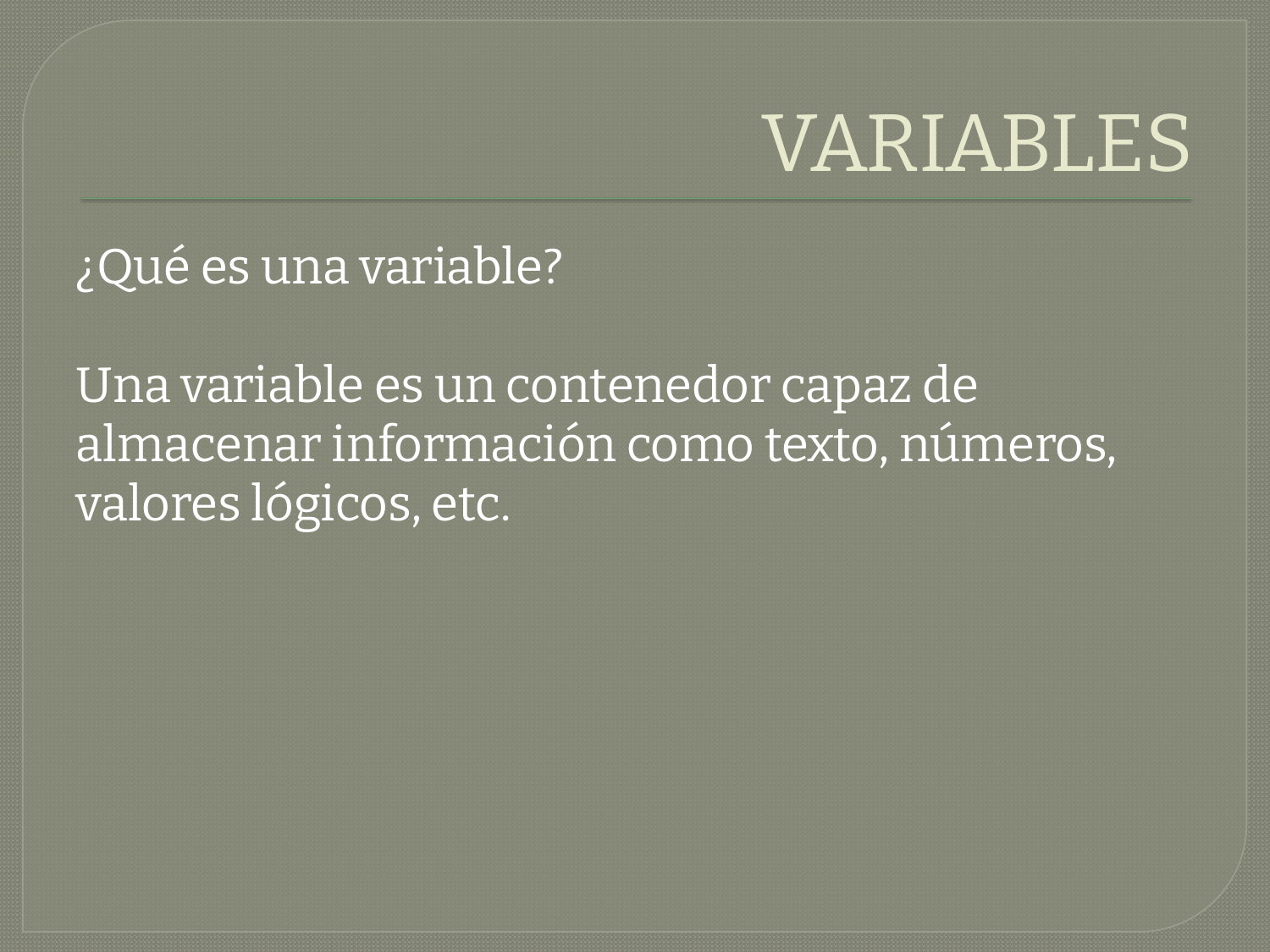

# VARIABLES
¿Qué es una variable?

Una variable es un contenedor capaz de almacenar información como texto, números, valores lógicos, etc.